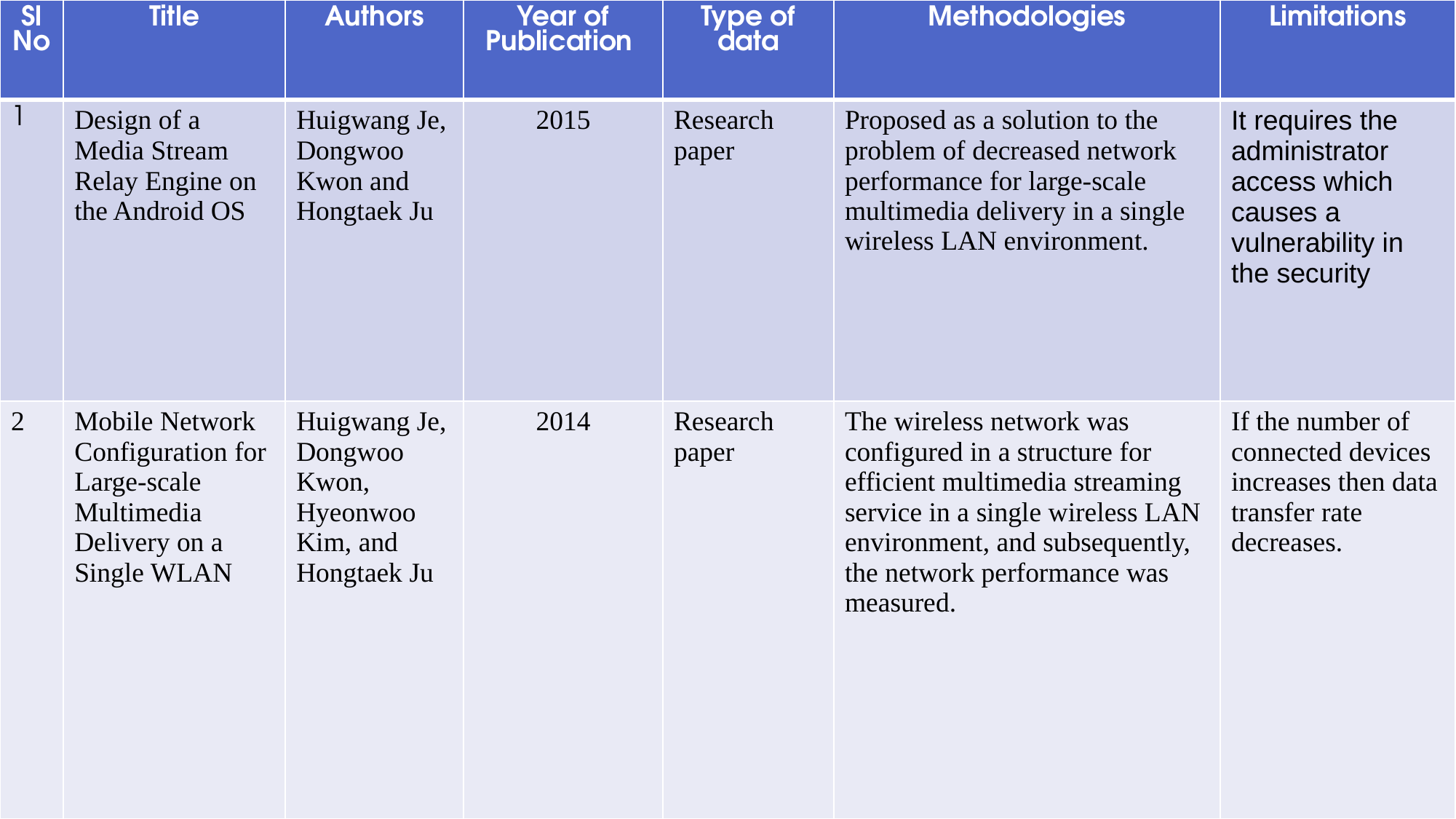

| Sl No | Title | Authors | Year of Publication | Type of data | Methodologies | Limitations |
| --- | --- | --- | --- | --- | --- | --- |
| 1 | Design of a Media Stream Relay Engine on the Android OS | Huigwang Je, Dongwoo Kwon and Hongtaek Ju | 2015 | Research paper | Proposed as a solution to the problem of decreased network performance for large-scale multimedia delivery in a single wireless LAN environment. | It requires the administrator access which causes a vulnerability in the security |
| 2 | Mobile Network Configuration for Large-scale Multimedia Delivery on a Single WLAN | Huigwang Je, Dongwoo Kwon, Hyeonwoo Kim, and Hongtaek Ju | 2014 | Research paper | The wireless network was configured in a structure for efficient multimedia streaming service in a single wireless LAN environment, and subsequently, the network performance was measured. | If the number of connected devices increases then data transfer rate decreases. |
# Reference Papers